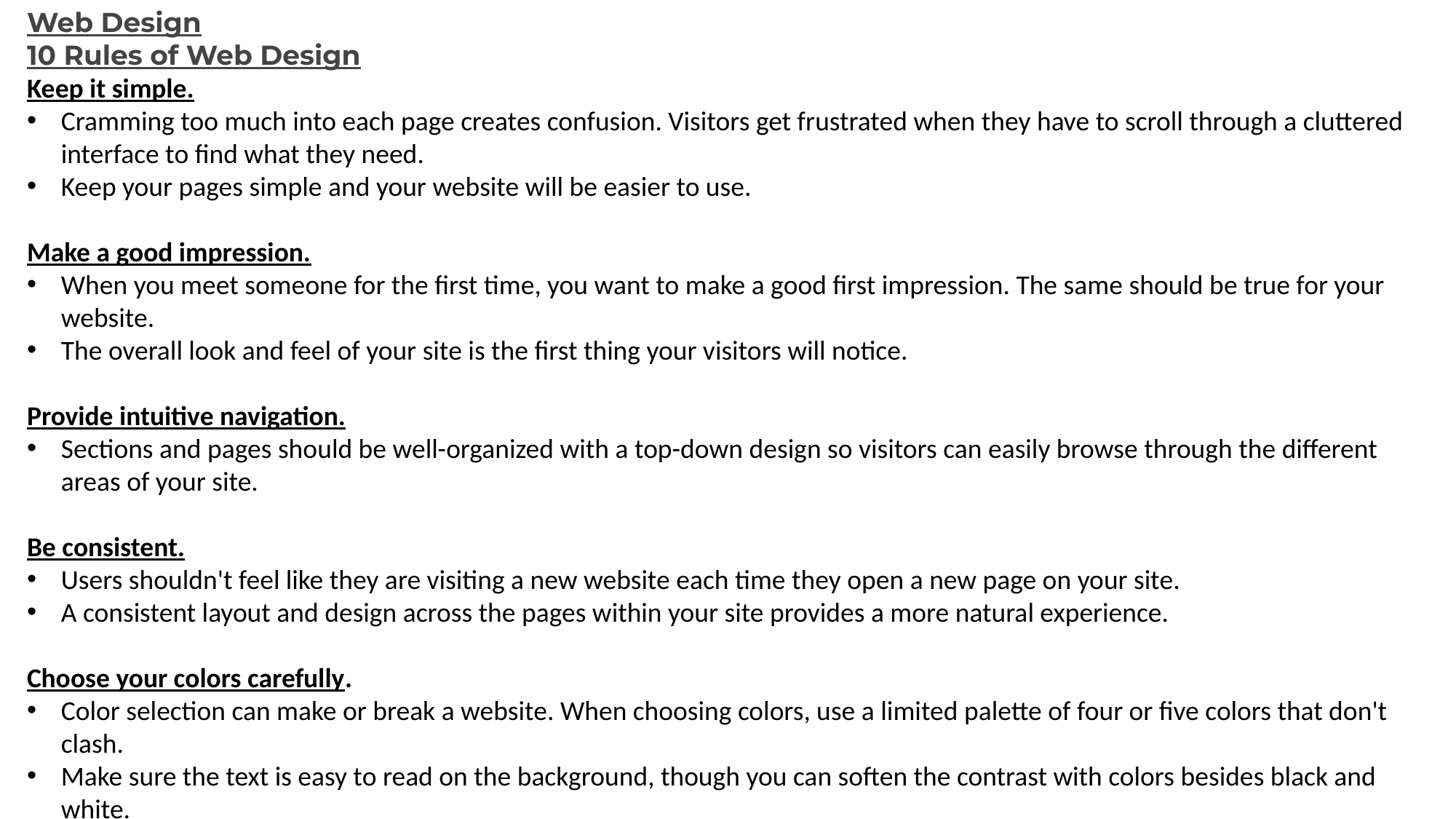

Web Design
10 Rules of Web Design
Keep it simple.
Cramming too much into each page creates confusion. Visitors get frustrated when they have to scroll through a cluttered interface to find what they need.
Keep your pages simple and your website will be easier to use.

Make a good impression.
When you meet someone for the first time, you want to make a good first impression. The same should be true for your website.
The overall look and feel of your site is the first thing your visitors will notice.

Provide intuitive navigation.
Sections and pages should be well-organized with a top-down design so visitors can easily browse through the different areas of your site.

Be consistent.
Users shouldn't feel like they are visiting a new website each time they open a new page on your site.
A consistent layout and design across the pages within your site provides a more natural experience.

Choose your colors carefully.
Color selection can make or break a website. When choosing colors, use a limited palette of four or five colors that don't clash.
Make sure the text is easy to read on the background, though you can soften the contrast with colors besides black and white.